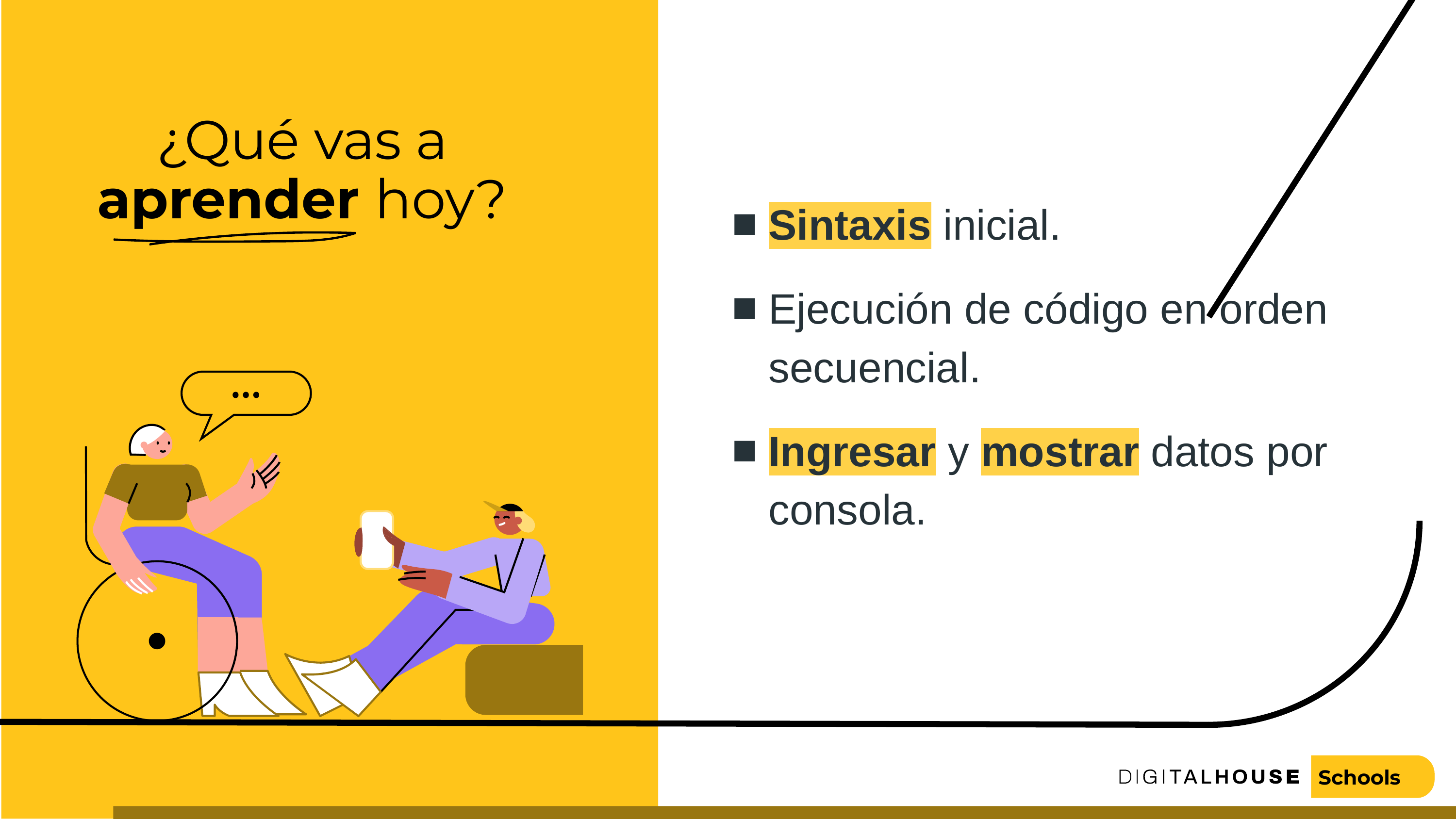

# ¿Qué vas a aprender hoy?

Sintaxis inicial.
Ejecución de código en orden secuencial.
Ingresar y mostrar datos por consola.

Schools